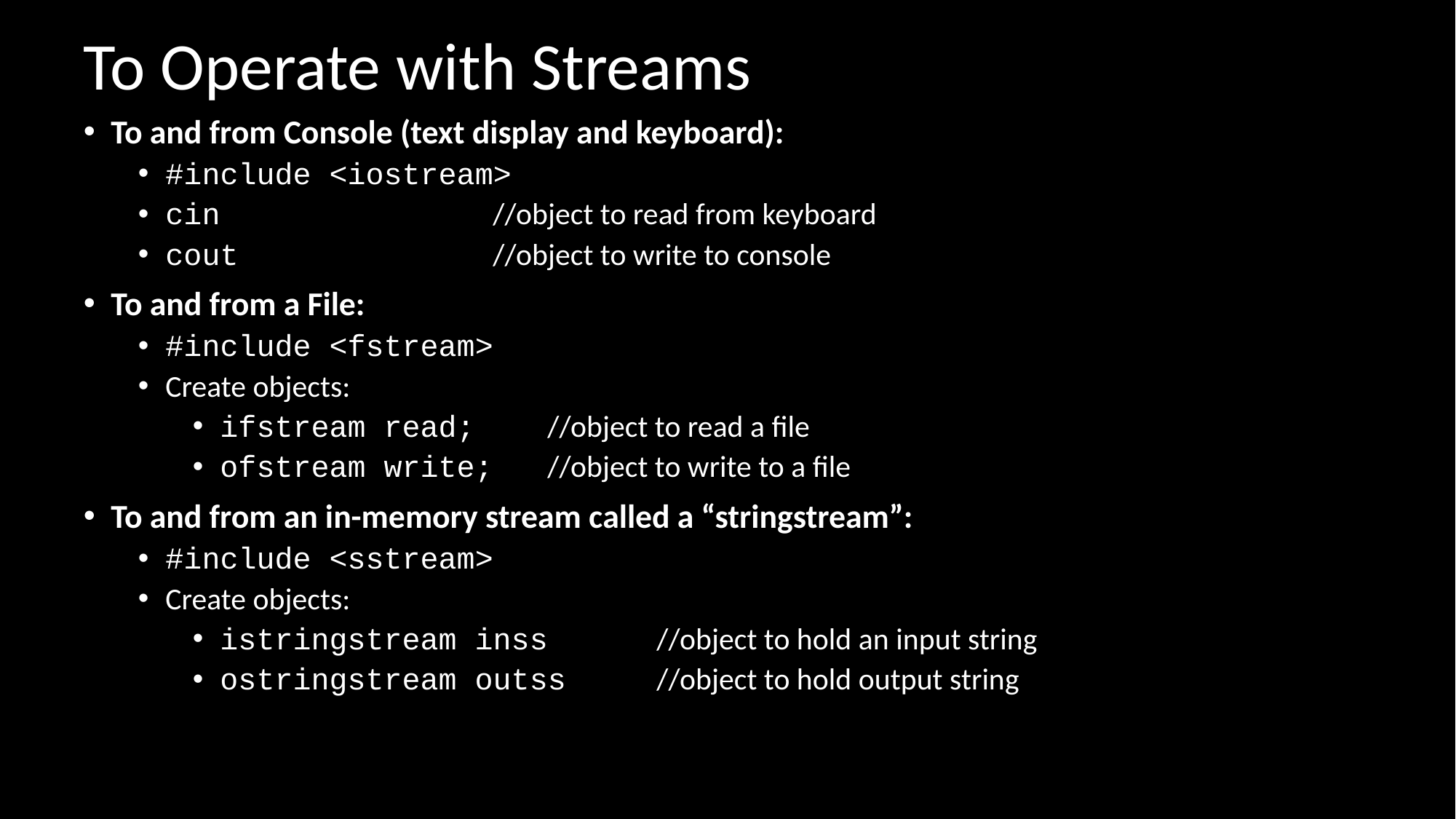

# To Operate with Streams
To and from Console (text display and keyboard):
#include <iostream>
cin			//object to read from keyboard
cout			//object to write to console
To and from a File:
#include <fstream>
Create objects:
ifstream read; 	//object to read a file
ofstream write;	//object to write to a file
To and from an in-memory stream called a “stringstream”:
#include <sstream>
Create objects:
istringstream inss	//object to hold an input string
ostringstream outss	//object to hold output string